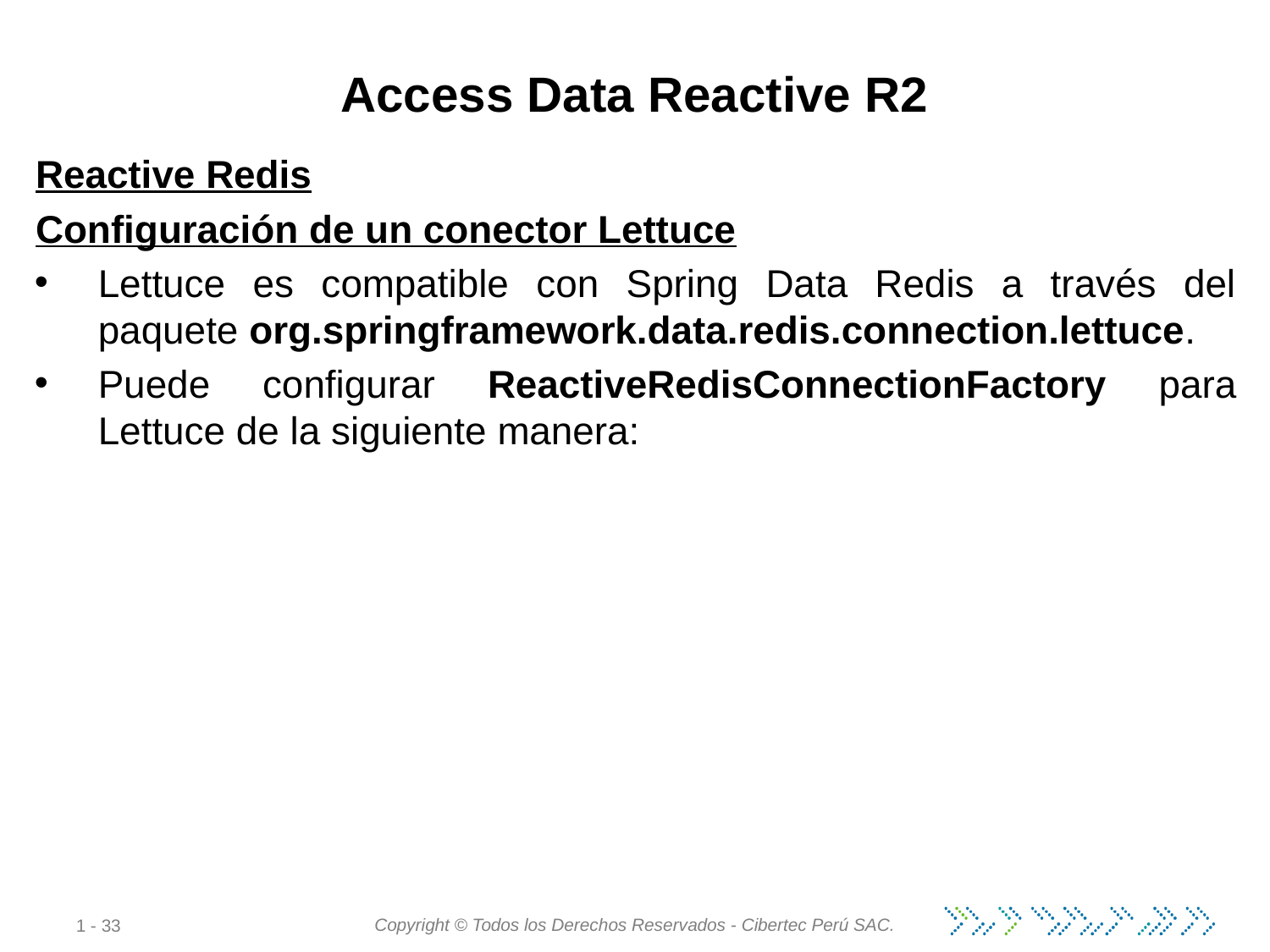

# Access Data Reactive R2
Reactive Redis
Configuración de un conector Lettuce
Lettuce es compatible con Spring Data Redis a través del paquete org.springframework.data.redis.connection.lettuce.
Puede configurar ReactiveRedisConnectionFactory para Lettuce de la siguiente manera: